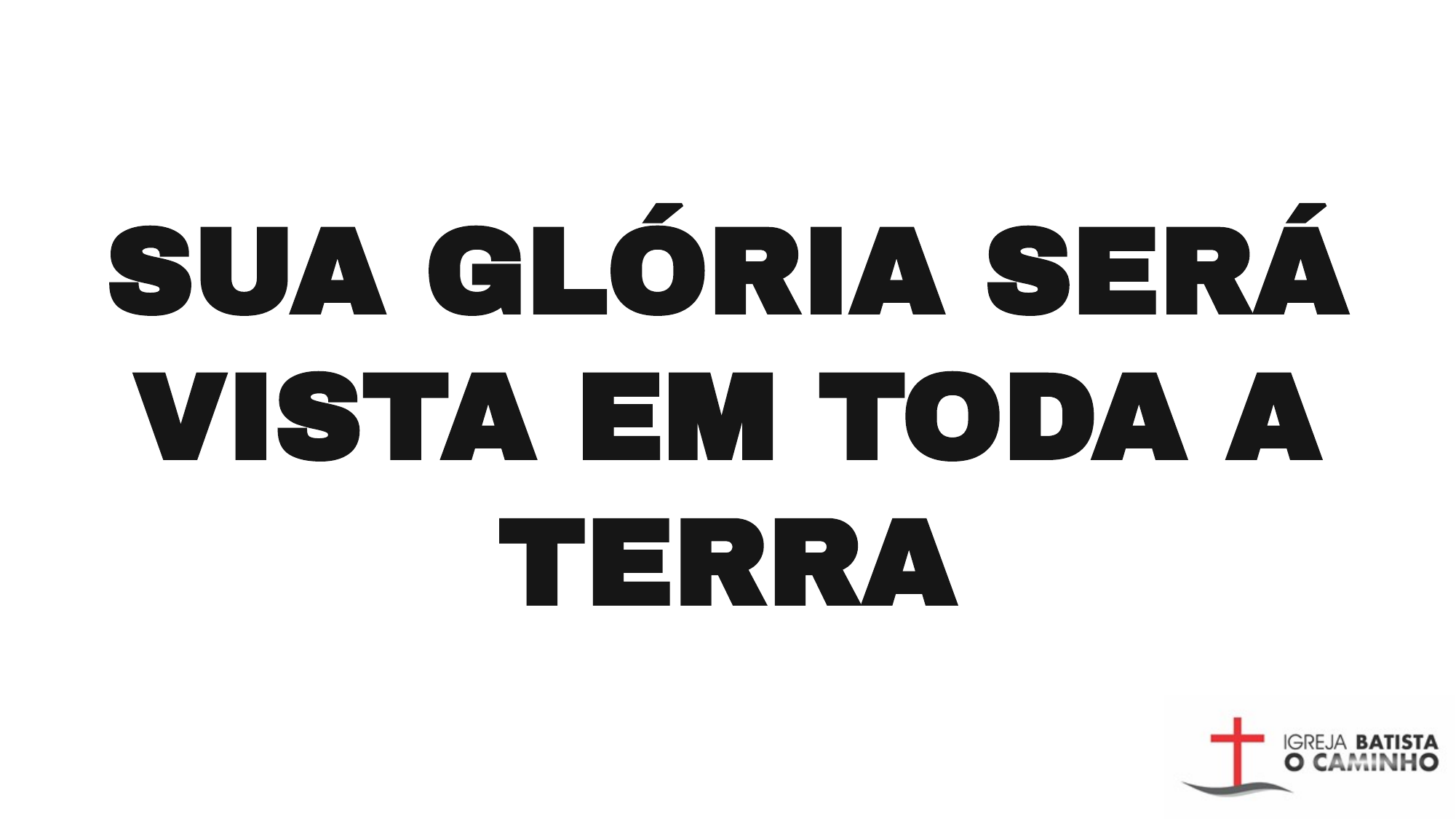

# SUA GLÓRIA SERÁ VISTA EM TODA A TERRA